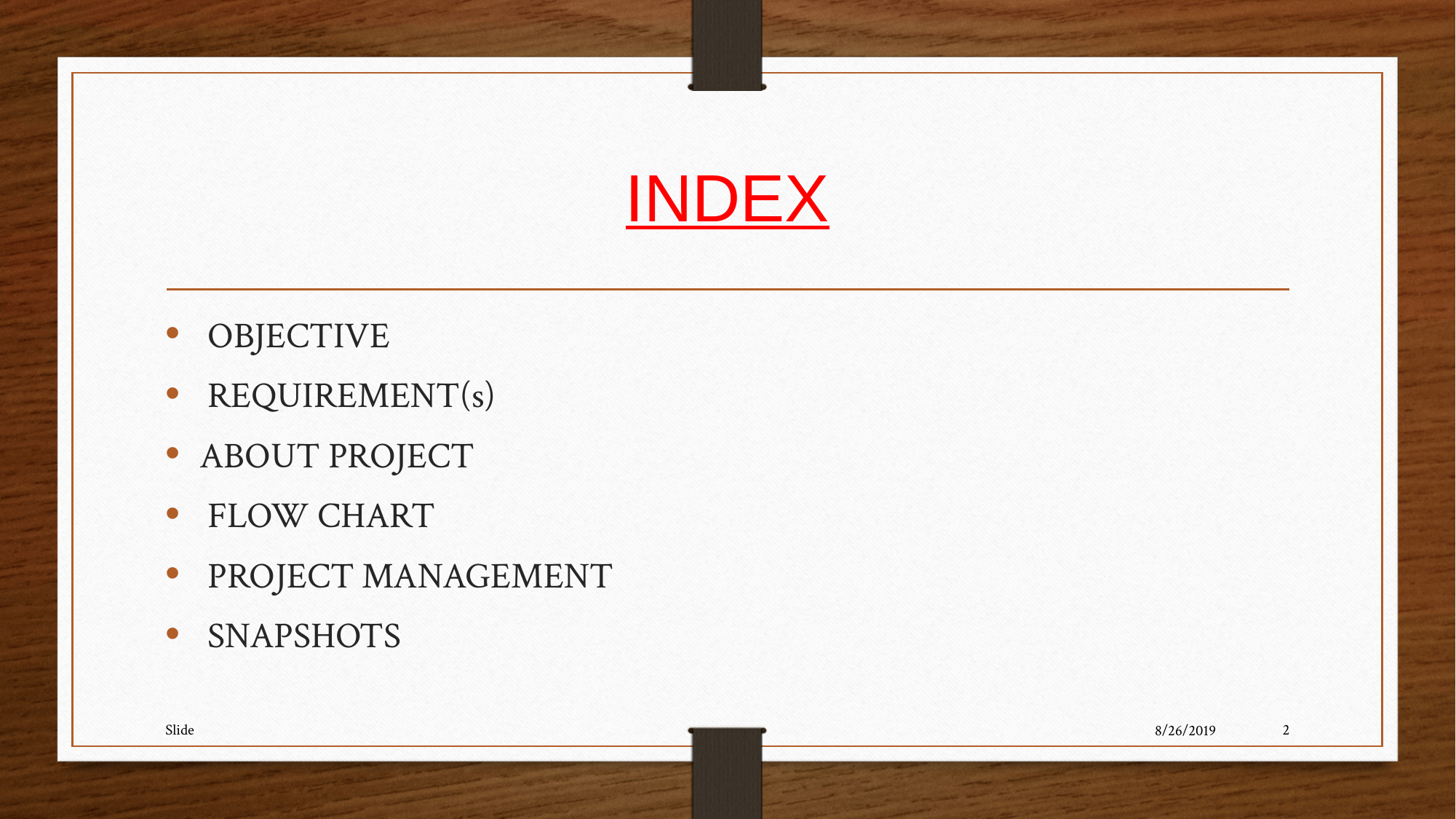

# INDEX
 OBJECTIVE
 REQUIREMENT(s)
ABOUT PROJECT
 FLOW CHART
 PROJECT MANAGEMENT
 SNAPSHOTS
Slide
8/26/2019
2